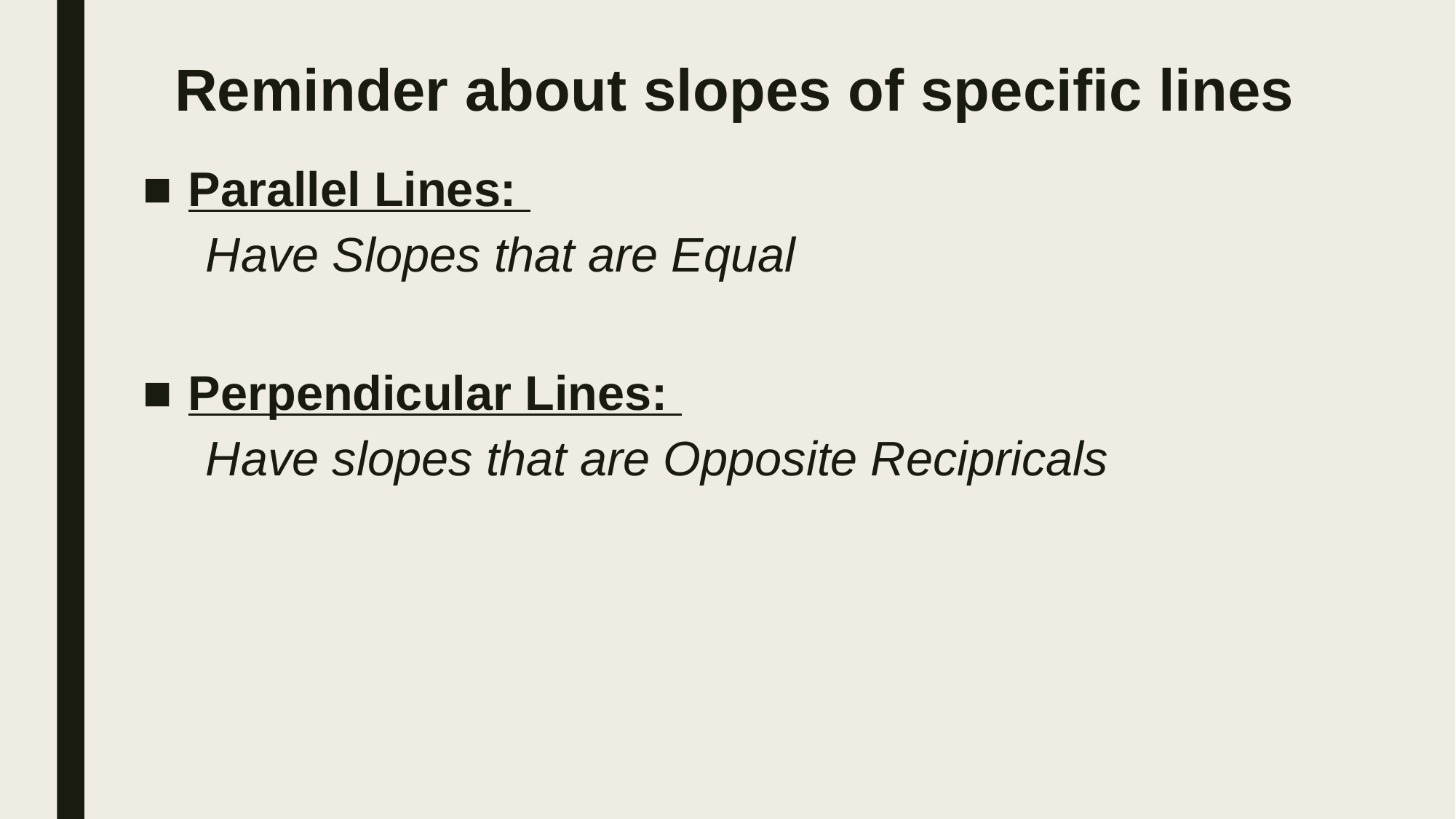

# Reminder about slopes of specific lines
Parallel Lines:
Have Slopes that are Equal

Perpendicular Lines:
Have slopes that are Opposite Recipricals